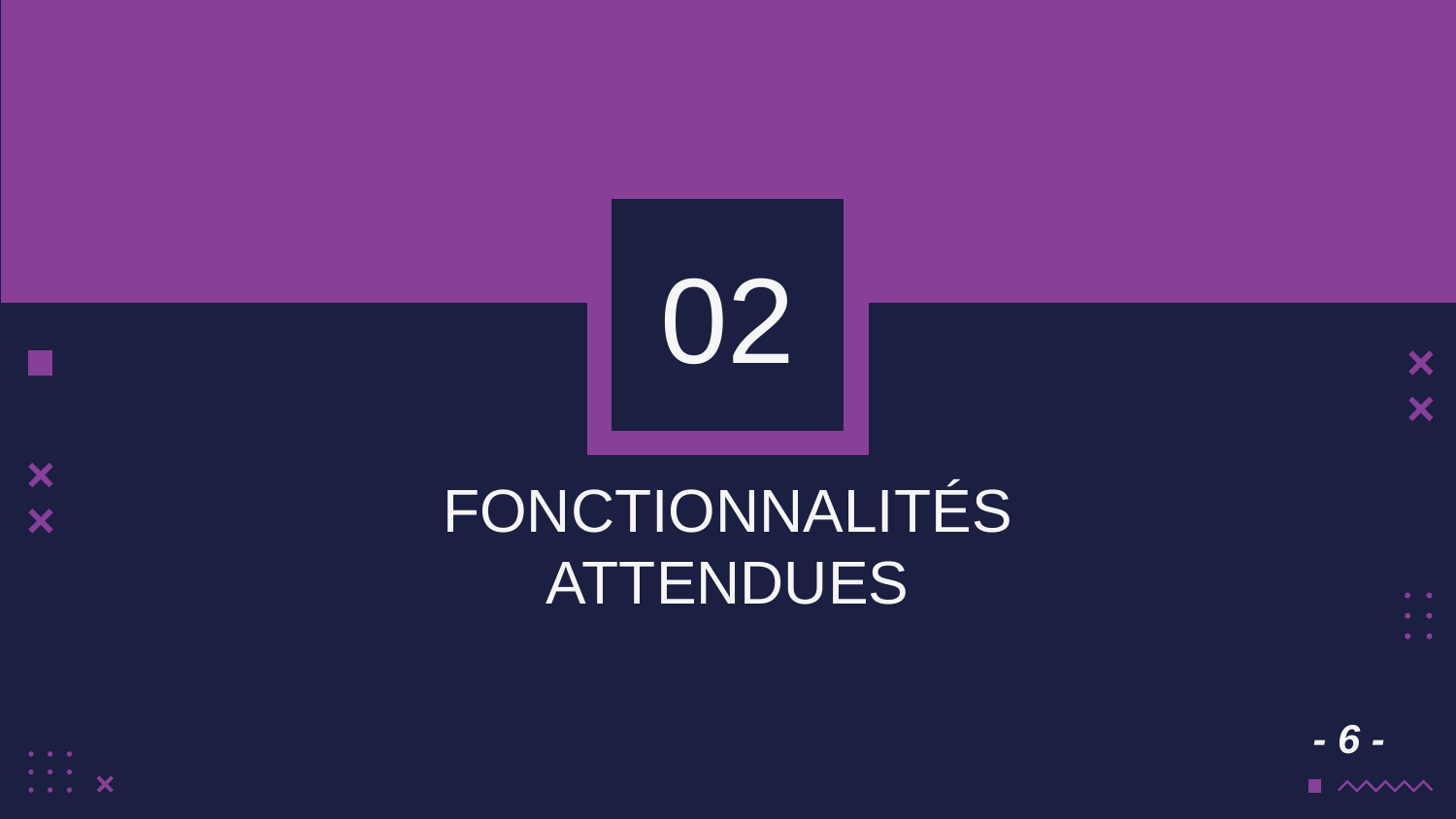

# 02
FONCTIONNALITÉS ATTENDUES
- 6 -